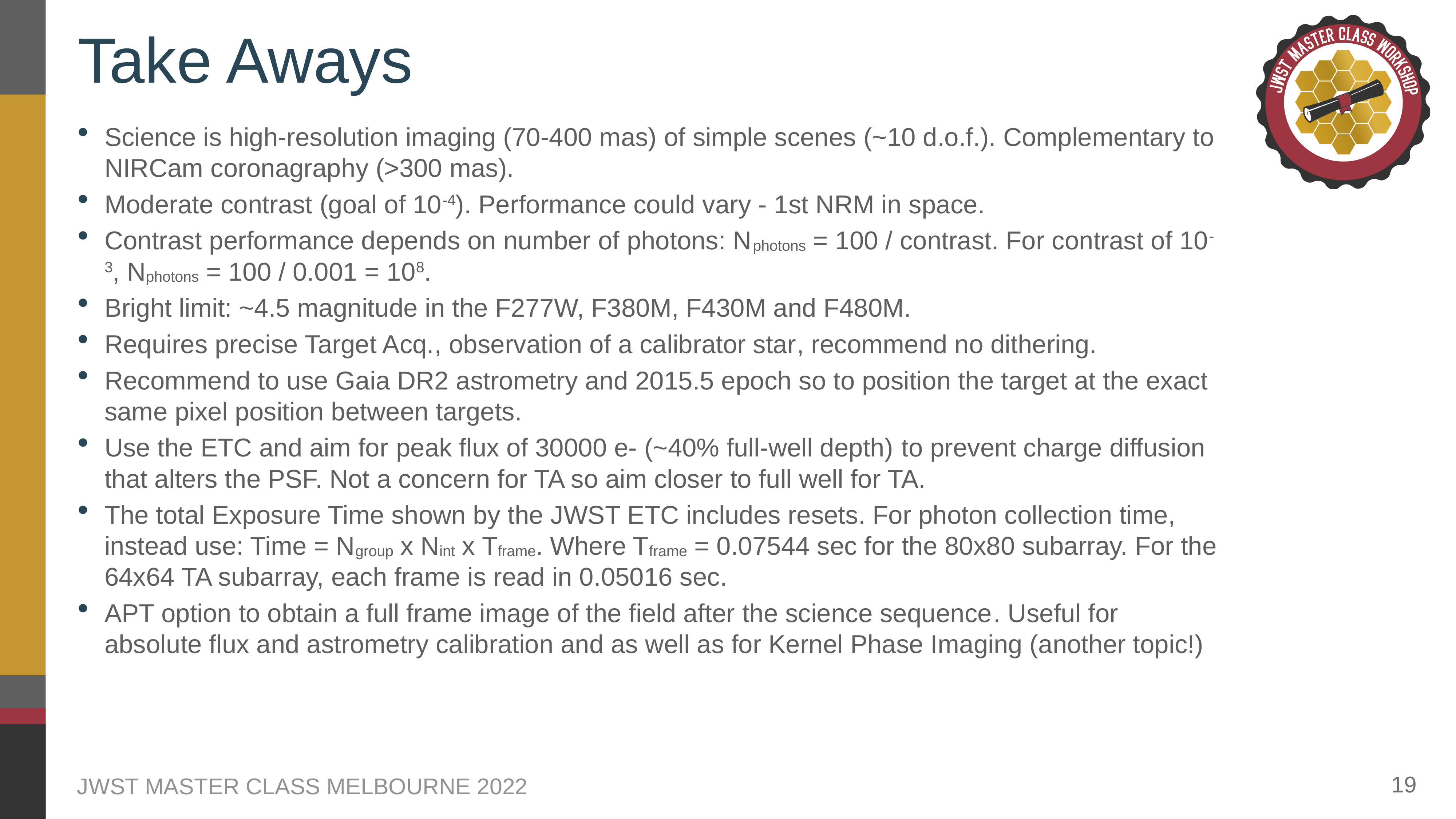

# Take Aways
Science is high-resolution imaging (70-400 mas) of simple scenes (~10 d.o.f.). Complementary to NIRCam coronagraphy (>300 mas).
Moderate contrast (goal of 10-4). Performance could vary - 1st NRM in space.
Contrast performance depends on number of photons: Nphotons = 100 / contrast. For contrast of 10-3, Nphotons = 100 / 0.001 = 108.
Bright limit: ~4.5 magnitude in the F277W, F380M, F430M and F480M.
Requires precise Target Acq., observation of a calibrator star, recommend no dithering.
Recommend to use Gaia DR2 astrometry and 2015.5 epoch so to position the target at the exact same pixel position between targets.
Use the ETC and aim for peak flux of 30000 e- (~40% full-well depth) to prevent charge diffusion that alters the PSF. Not a concern for TA so aim closer to full well for TA.
The total Exposure Time shown by the JWST ETC includes resets. For photon collection time, instead use: Time = Ngroup x Nint x Tframe. Where Tframe = 0.07544 sec for the 80x80 subarray. For the 64x64 TA subarray, each frame is read in 0.05016 sec.
APT option to obtain a full frame image of the field after the science sequence. Useful for absolute flux and astrometry calibration and as well as for Kernel Phase Imaging (another topic!)
19